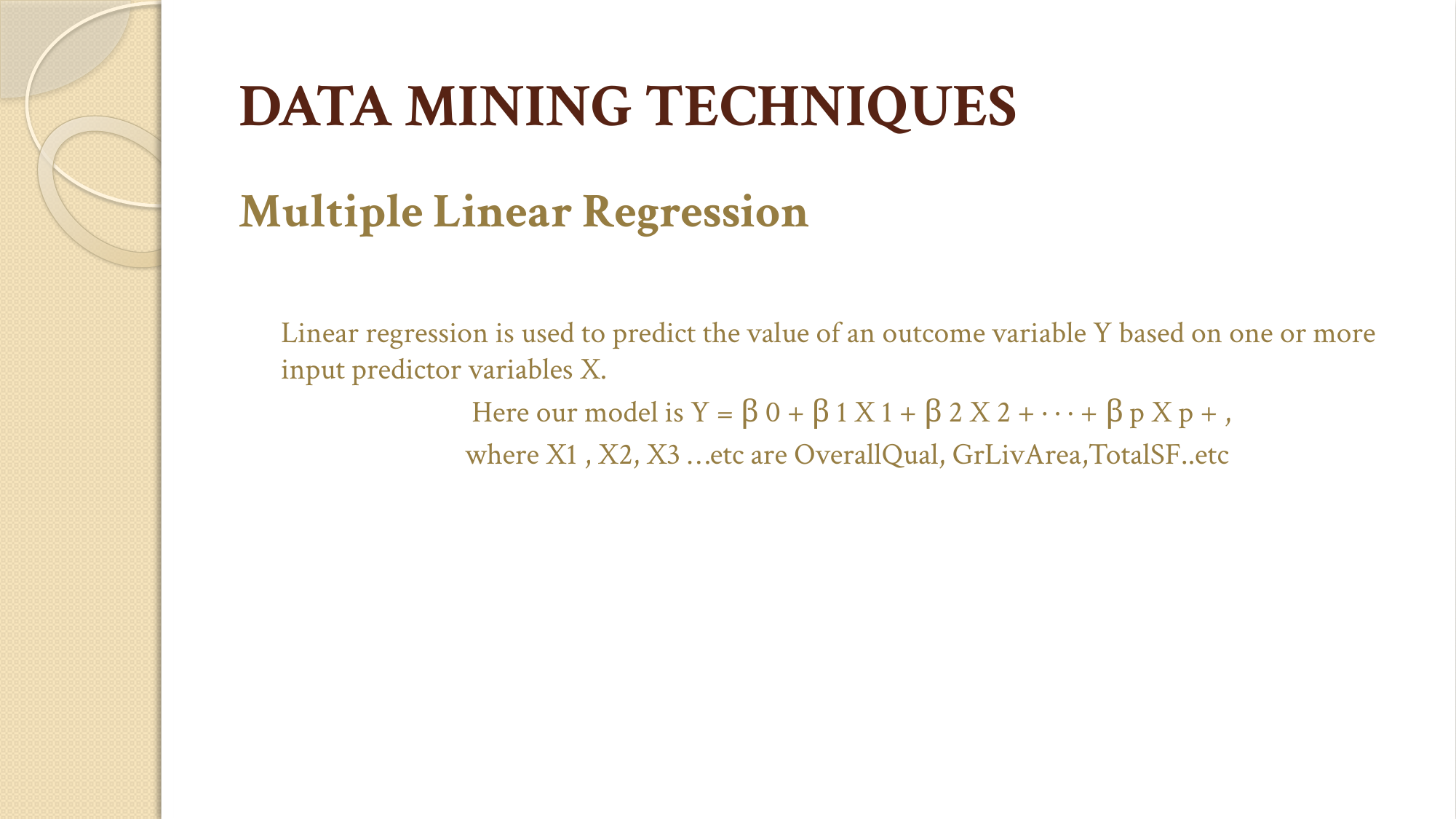

# DATA MINING TECHNIQUES
Multiple Linear Regression

Linear regression is used to predict the value of an outcome variable Y based on one or more input predictor variables X.
  Here our model is Y = β 0 + β 1 X 1 + β 2 X 2 + · · · + β p X p + ,
 where X1 , X2, X3 …etc are OverallQual, GrLivArea,TotalSF..etc